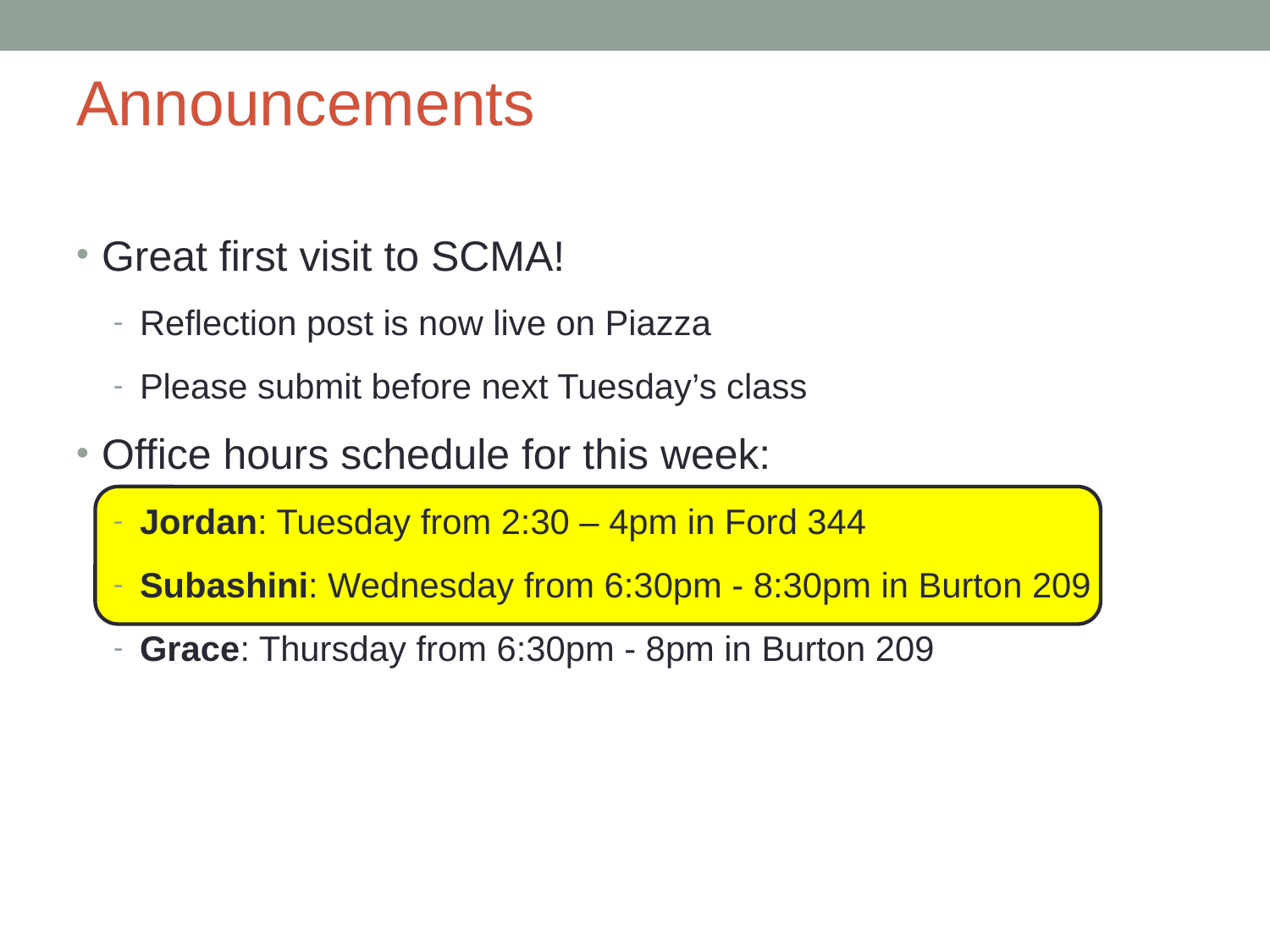

# Announcements
Great first visit to SCMA!
Reflection post is now live on Piazza
Please submit before next Tuesday’s class
Office hours schedule for this week:
Jordan: Tuesday from 2:30 – 4pm in Ford 344
Subashini: Wednesday from 6:30pm - 8:30pm in Burton 209
Grace: Thursday from 6:30pm - 8pm in Burton 209